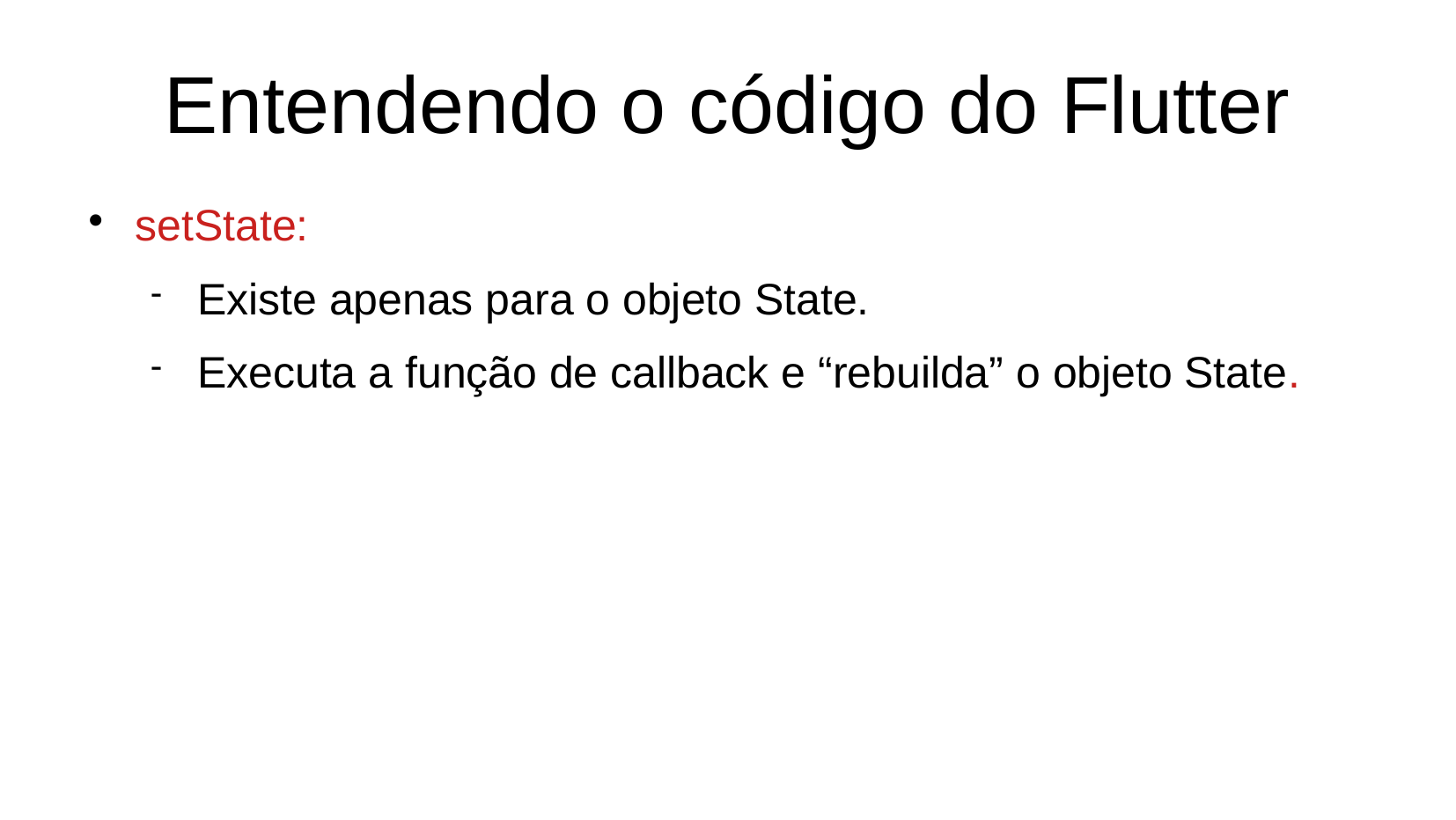

Entendendo o código do Flutter
setState:
Existe apenas para o objeto State.
Executa a função de callback e “rebuilda” o objeto State.